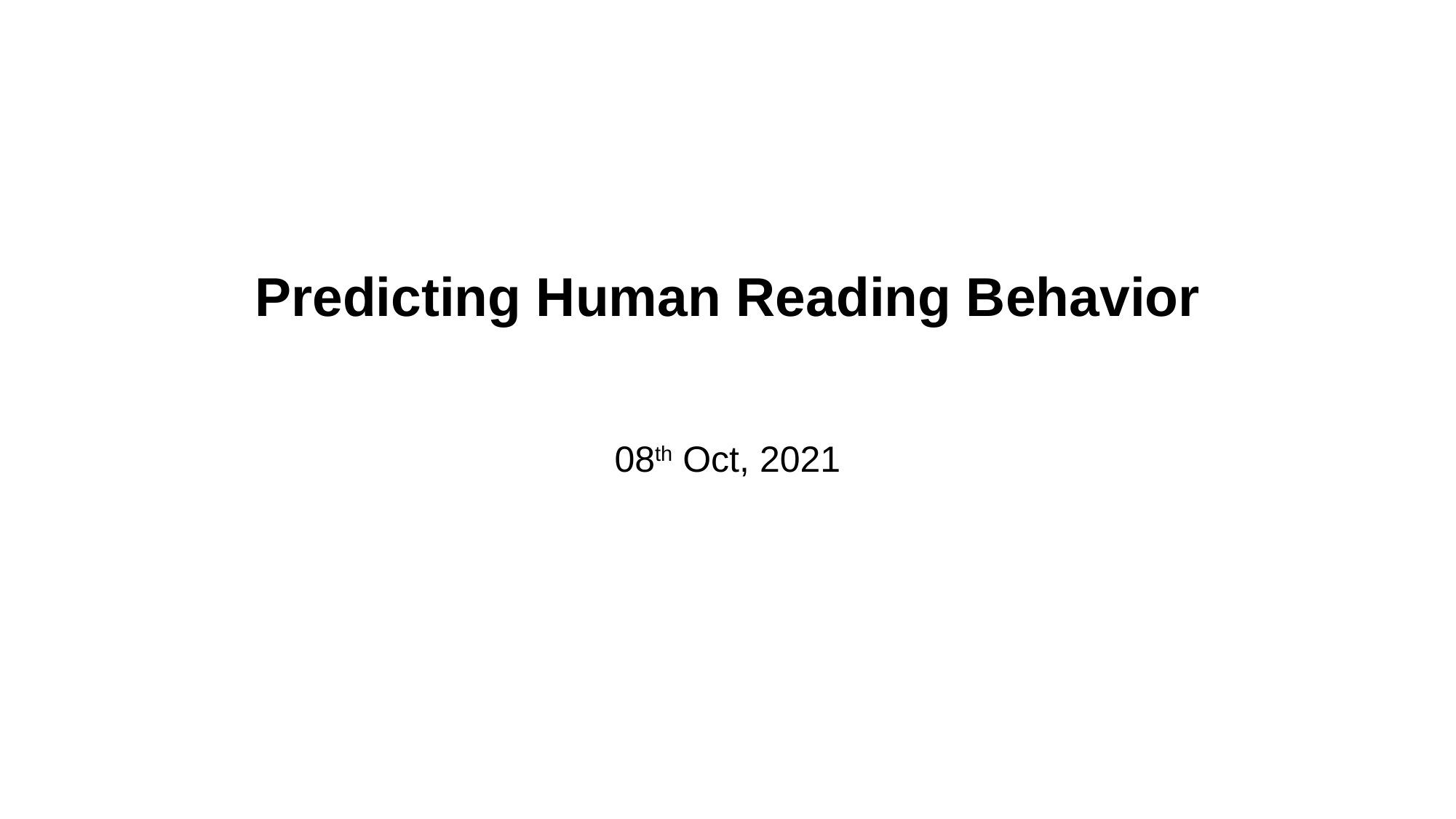

Predicting Human Reading Behavior
08th Oct, 2021